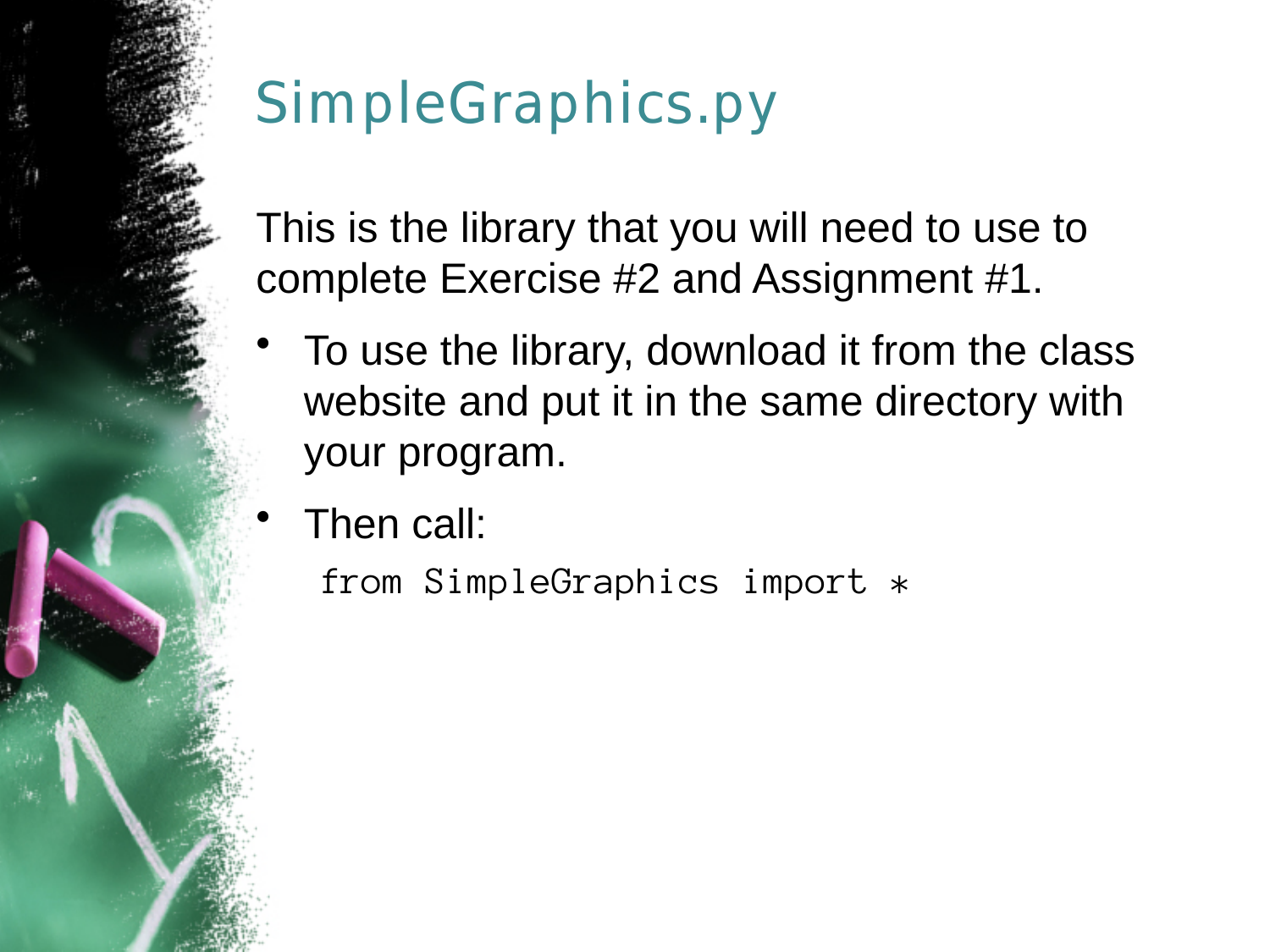

# SimpleGraphics.py
This is the library that you will need to use to complete Exercise #2 and Assignment #1.
To use the library, download it from the class website and put it in the same directory with your program.
Then call:
from SimpleGraphics import *